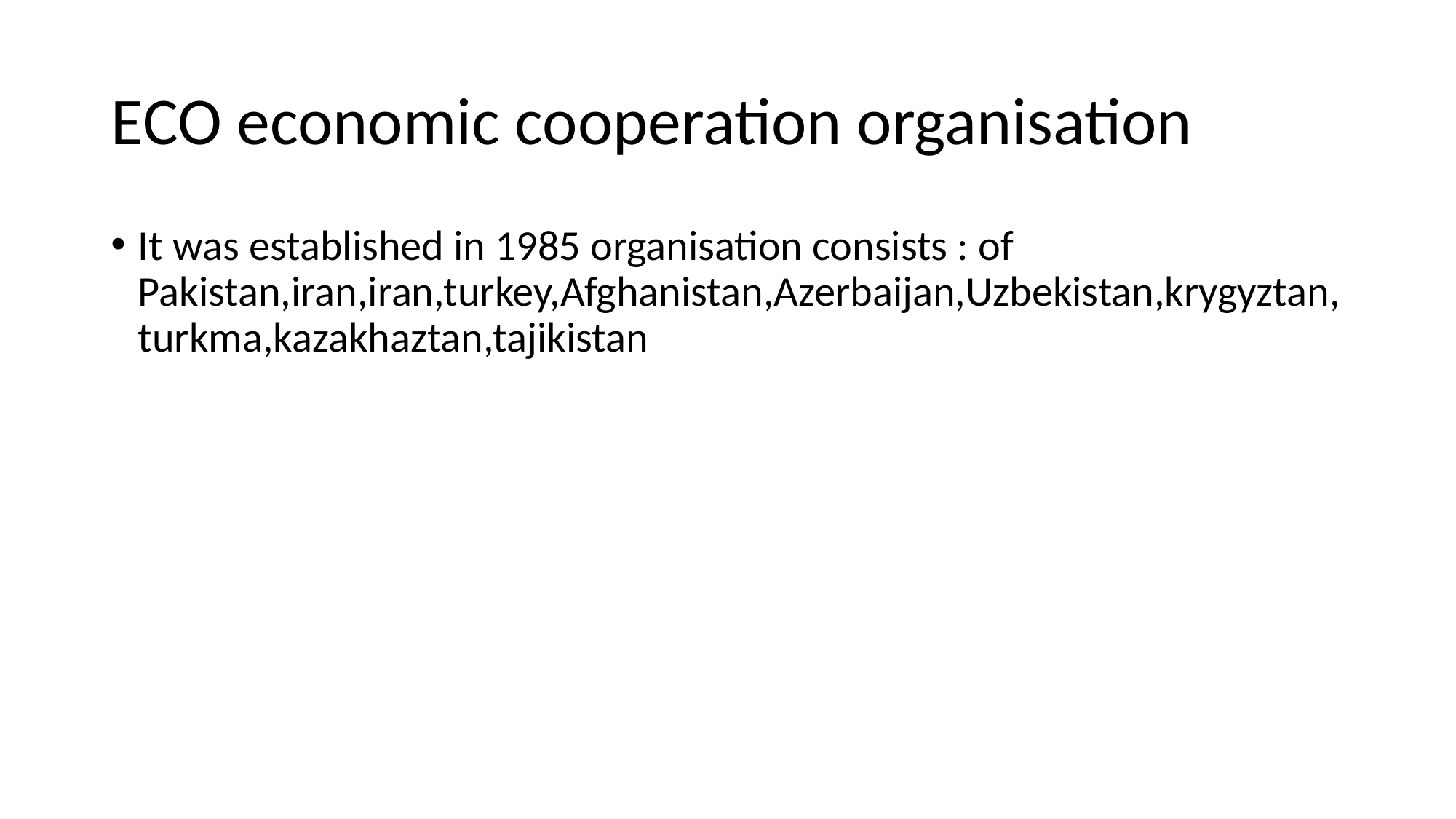

# ECO economic cooperation organisation
It was established in 1985 organisation consists : of Pakistan,iran,iran,turkey,Afghanistan,Azerbaijan,Uzbekistan,krygyztan,turkma,kazakhaztan,tajikistan